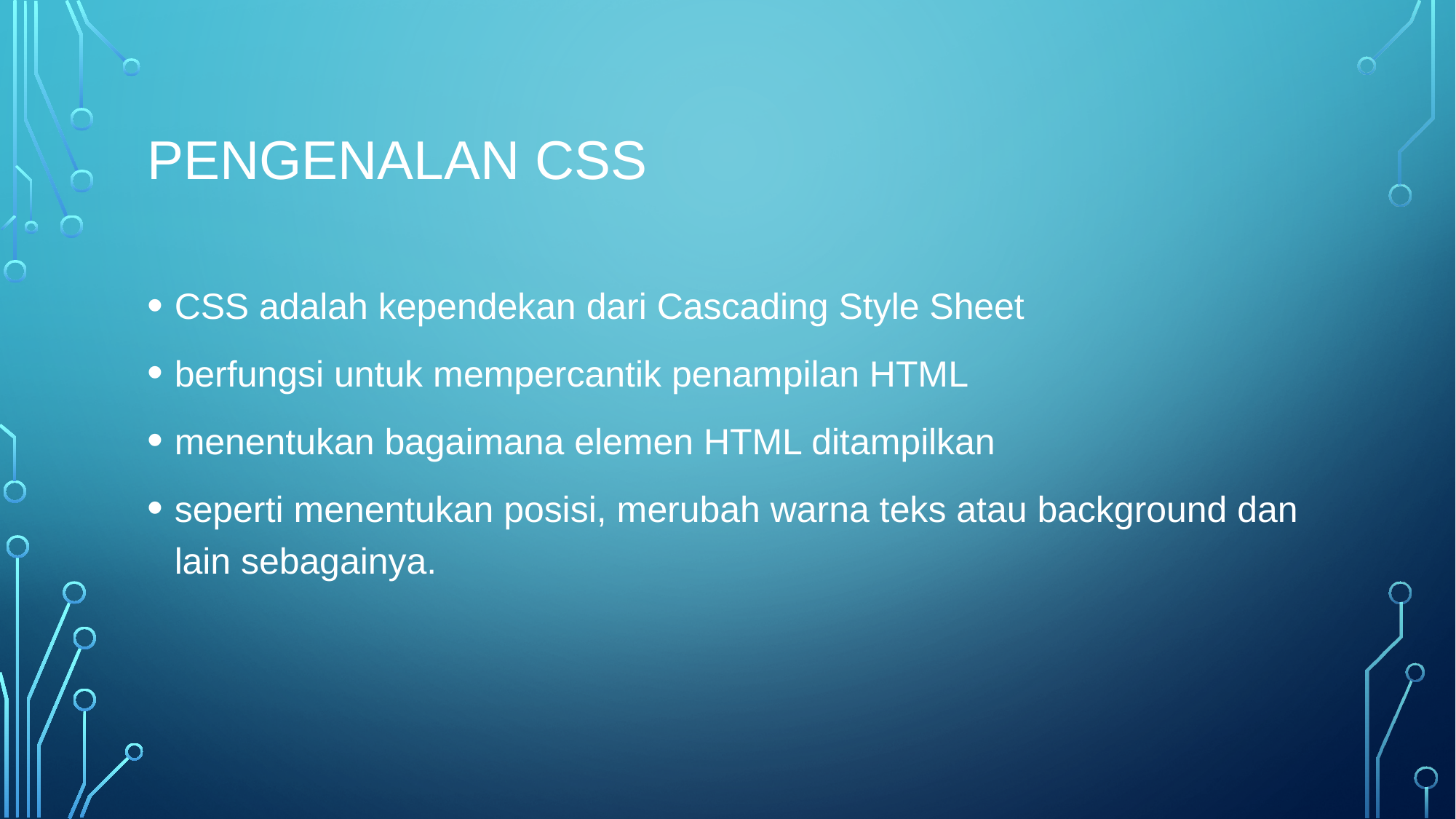

# Pengenalan CSS
CSS adalah kependekan dari Cascading Style Sheet
berfungsi untuk mempercantik penampilan HTML
menentukan bagaimana elemen HTML ditampilkan
seperti menentukan posisi, merubah warna teks atau background dan lain sebagainya.